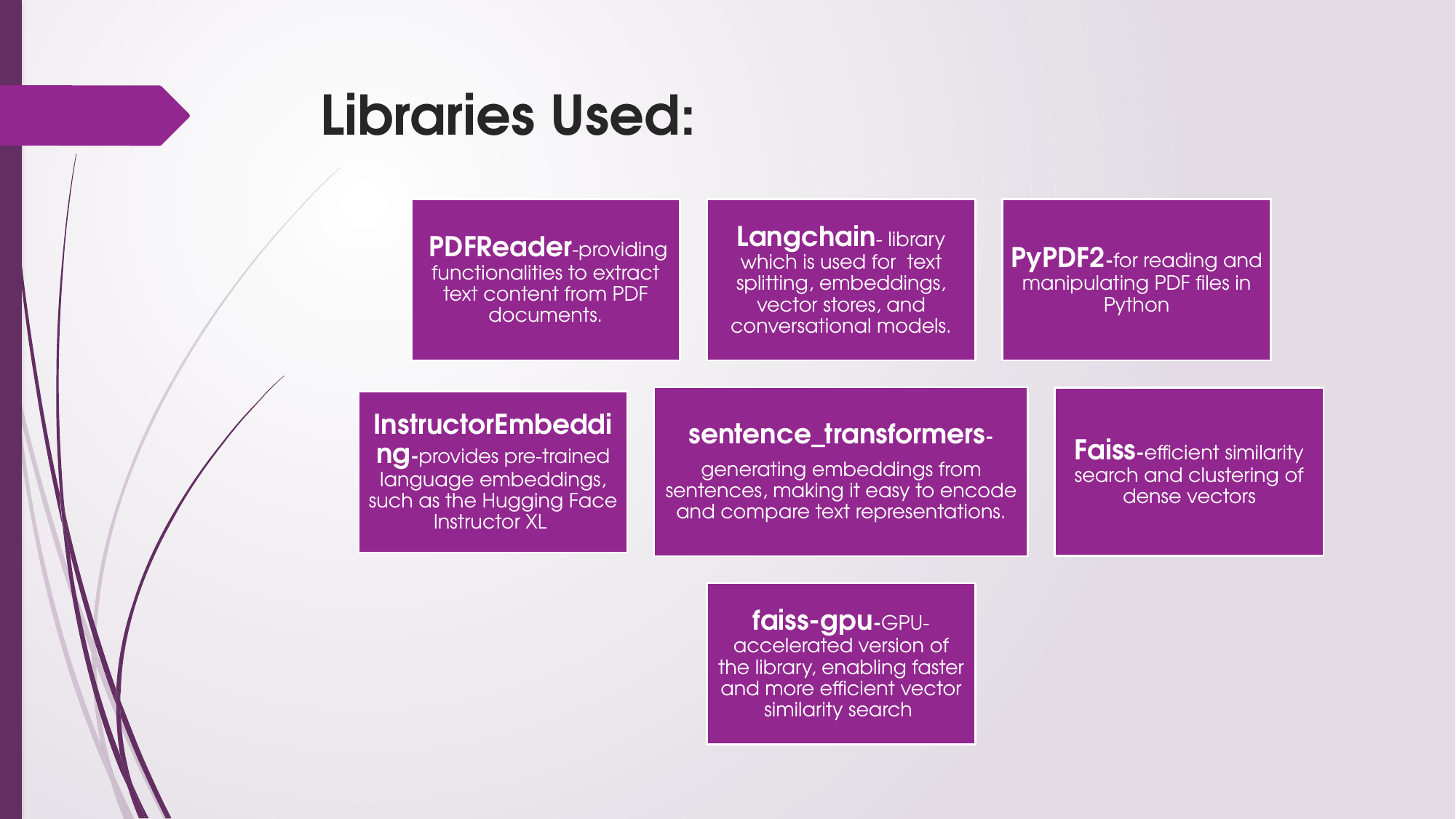

# Libraries Used:
 PDFReader-providing functionalities to extract text content from PDF documents.
Langchain- library which is used for  text splitting, embeddings, vector stores, and conversational models.
PyPDF2-for reading and manipulating PDF files in Python
InstructorEmbedding-provides pre-trained language embeddings, such as the Hugging Face Instructor XL
sentence_transformers-
generating embeddings from sentences, making it easy to encode and compare text representations.
Faiss-efficient similarity search and clustering of dense vectors
faiss-gpu-GPU-accelerated version of the library, enabling faster and more efficient vector similarity search